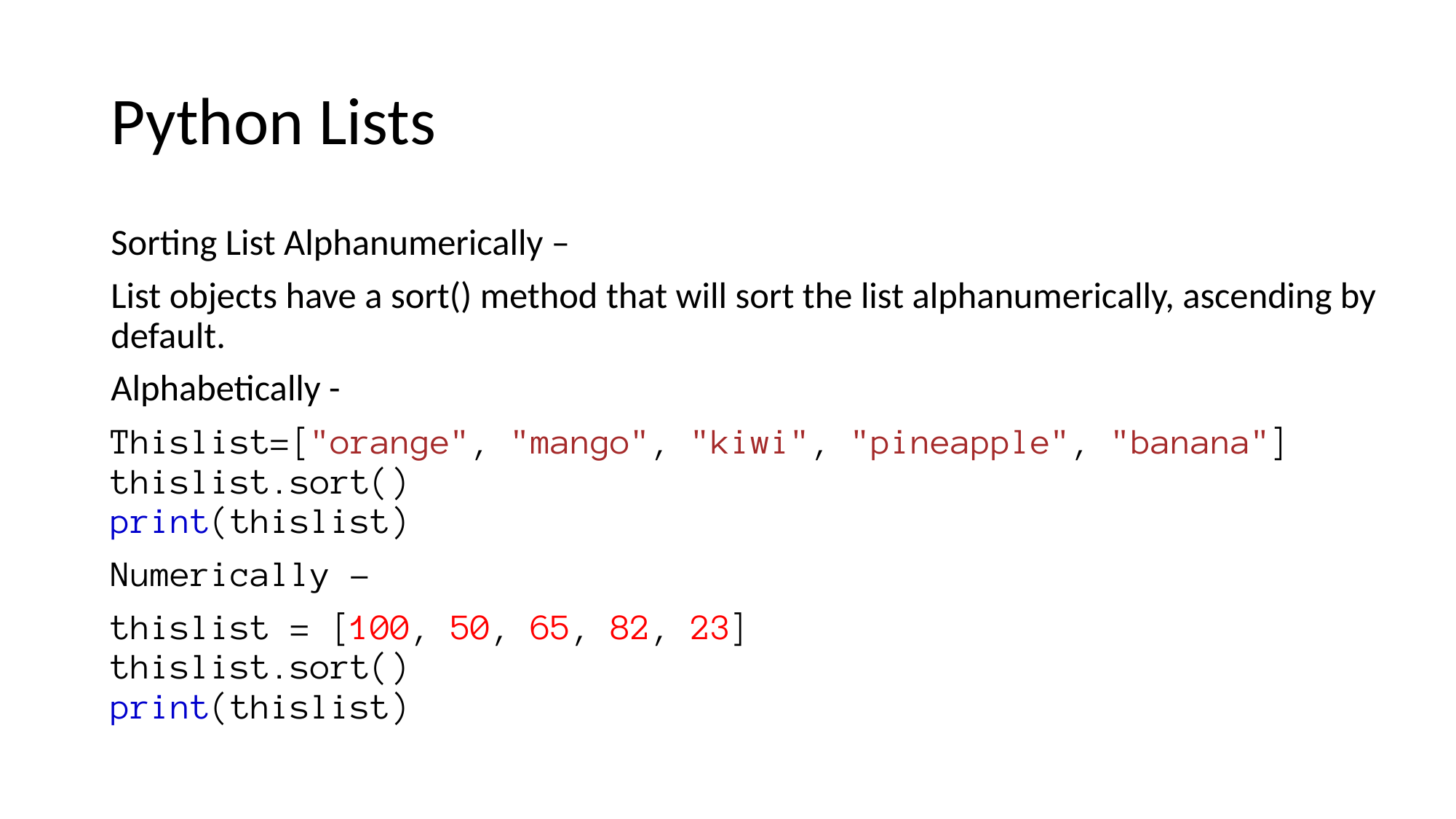

# Python Lists
Sorting List Alphanumerically –
List objects have a sort() method that will sort the list alphanumerically, ascending by default.
Alphabetically -
Thislist=["orange", "mango", "kiwi", "pineapple", "banana"]
thislist.sort()
print(thislist)
Numerically -
thislist = [100, 50, 65, 82, 23]
thislist.sort()
print(thislist)